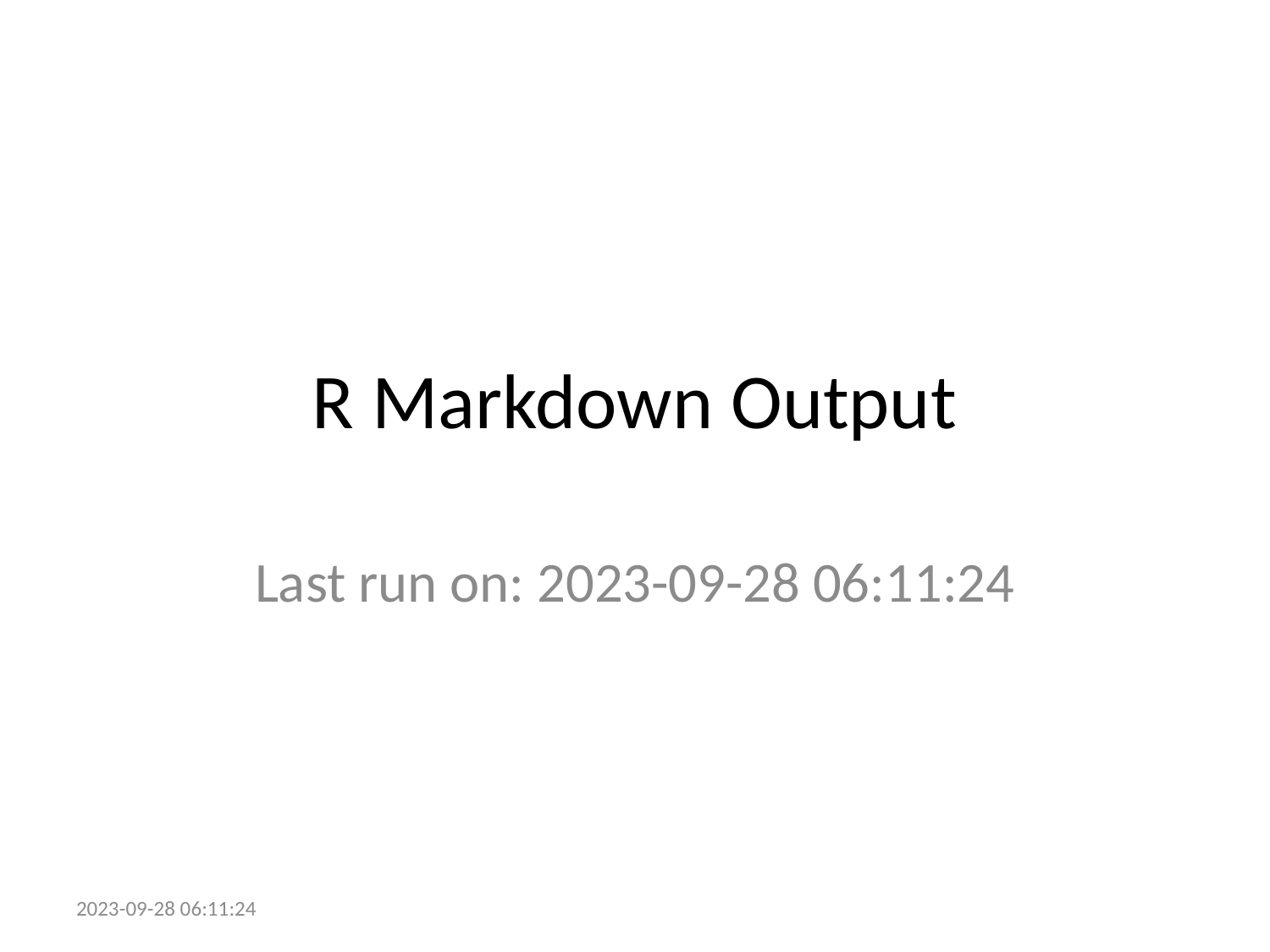

# R Markdown Output
Last run on: 2023-09-28 06:11:24
2023-09-28 06:11:24